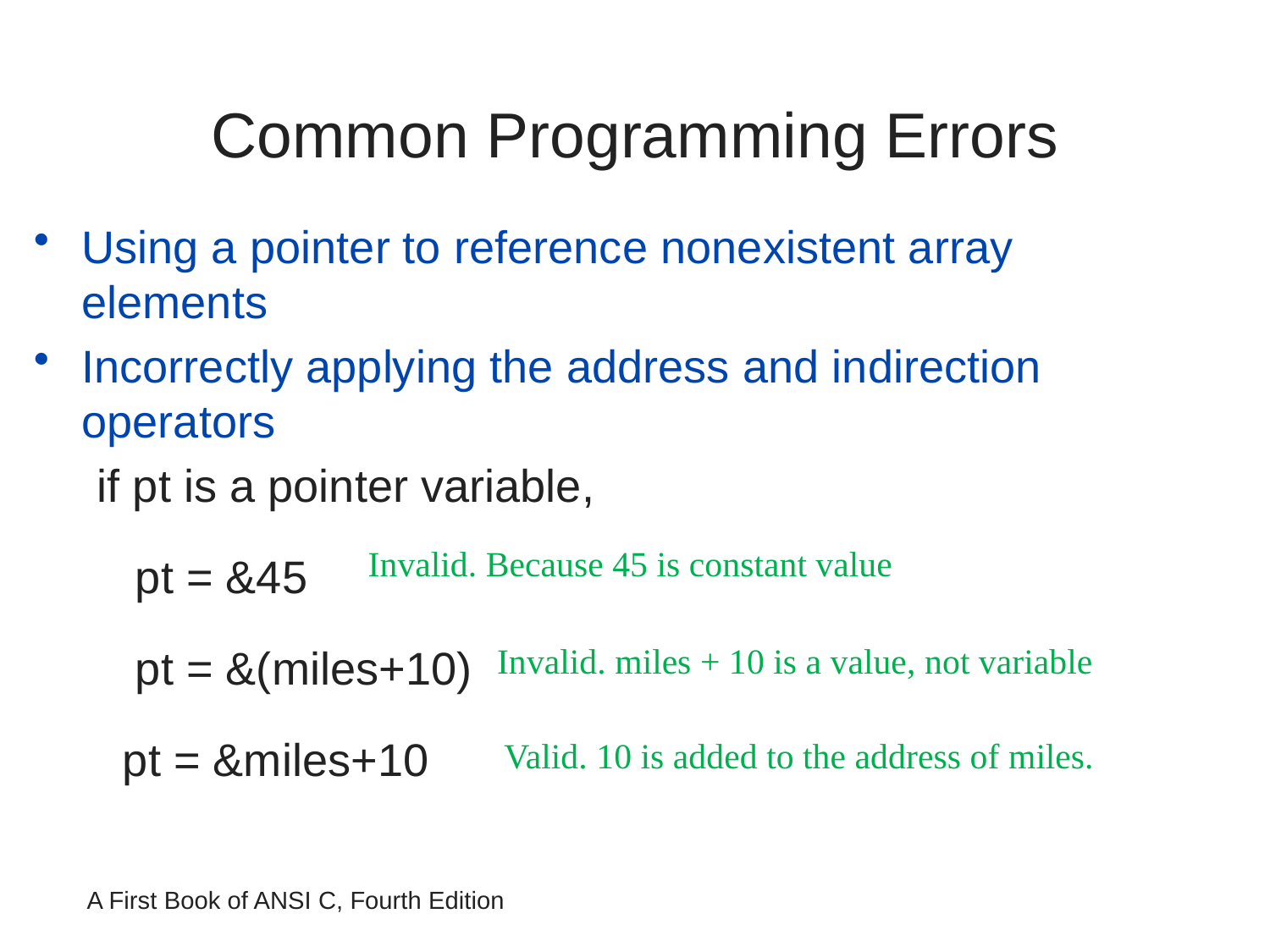

# Common Programming Errors
Using a pointer to reference nonexistent array elements
Incorrectly applying the address and indirection operators
     if pt is a pointer variable,
        pt = &45
        pt = &(miles+10)
       pt = &miles+10

Invalid. Because 45 is constant value
Invalid. miles + 10 is a value, not variable
Valid. 10 is added to the address of miles.
A First Book of ANSI C, Fourth Edition
117